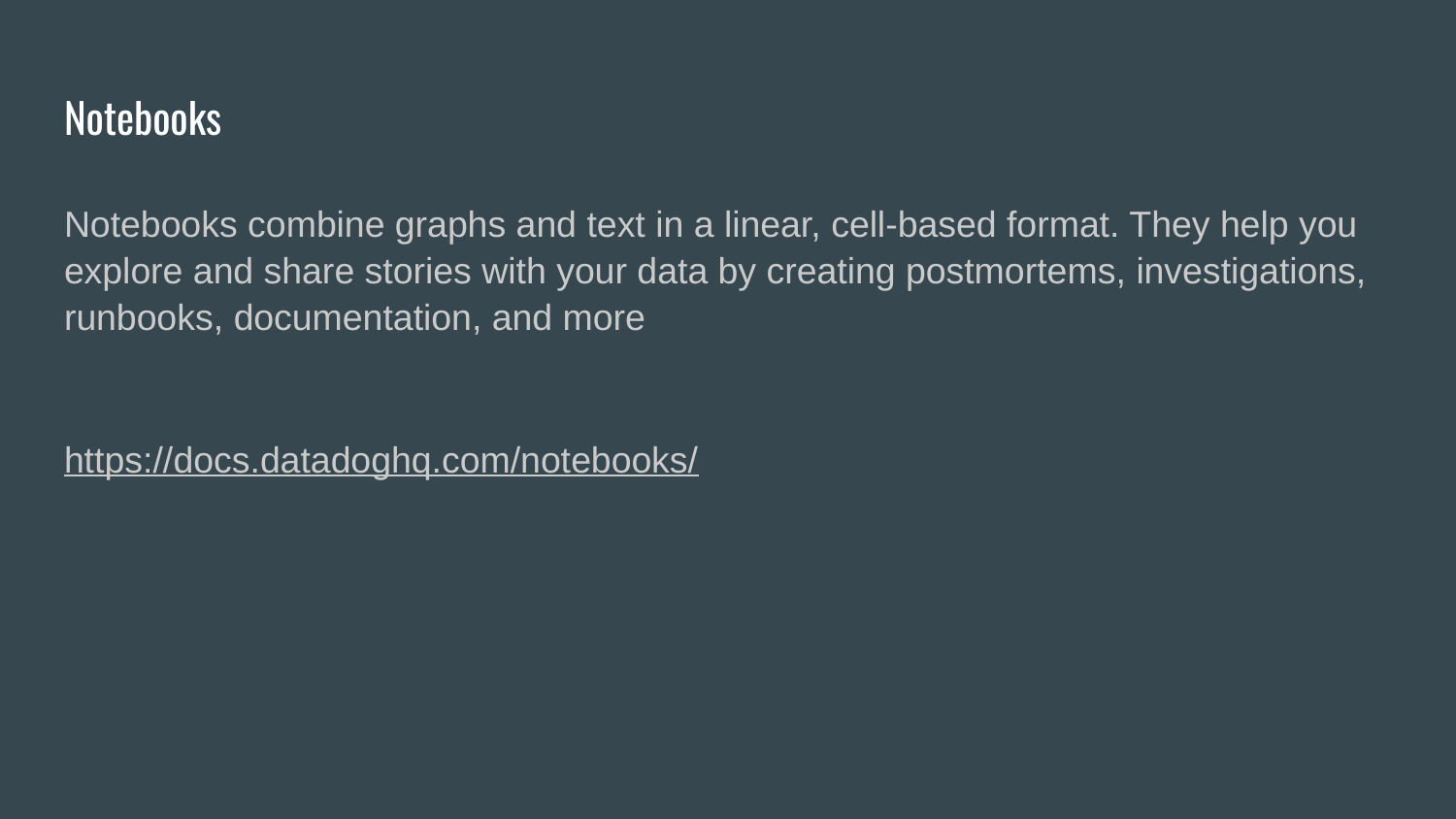

# Notebooks
Notebooks combine graphs and text in a linear, cell-based format. They help you explore and share stories with your data by creating postmortems, investigations, runbooks, documentation, and more

https://docs.datadoghq.com/notebooks/